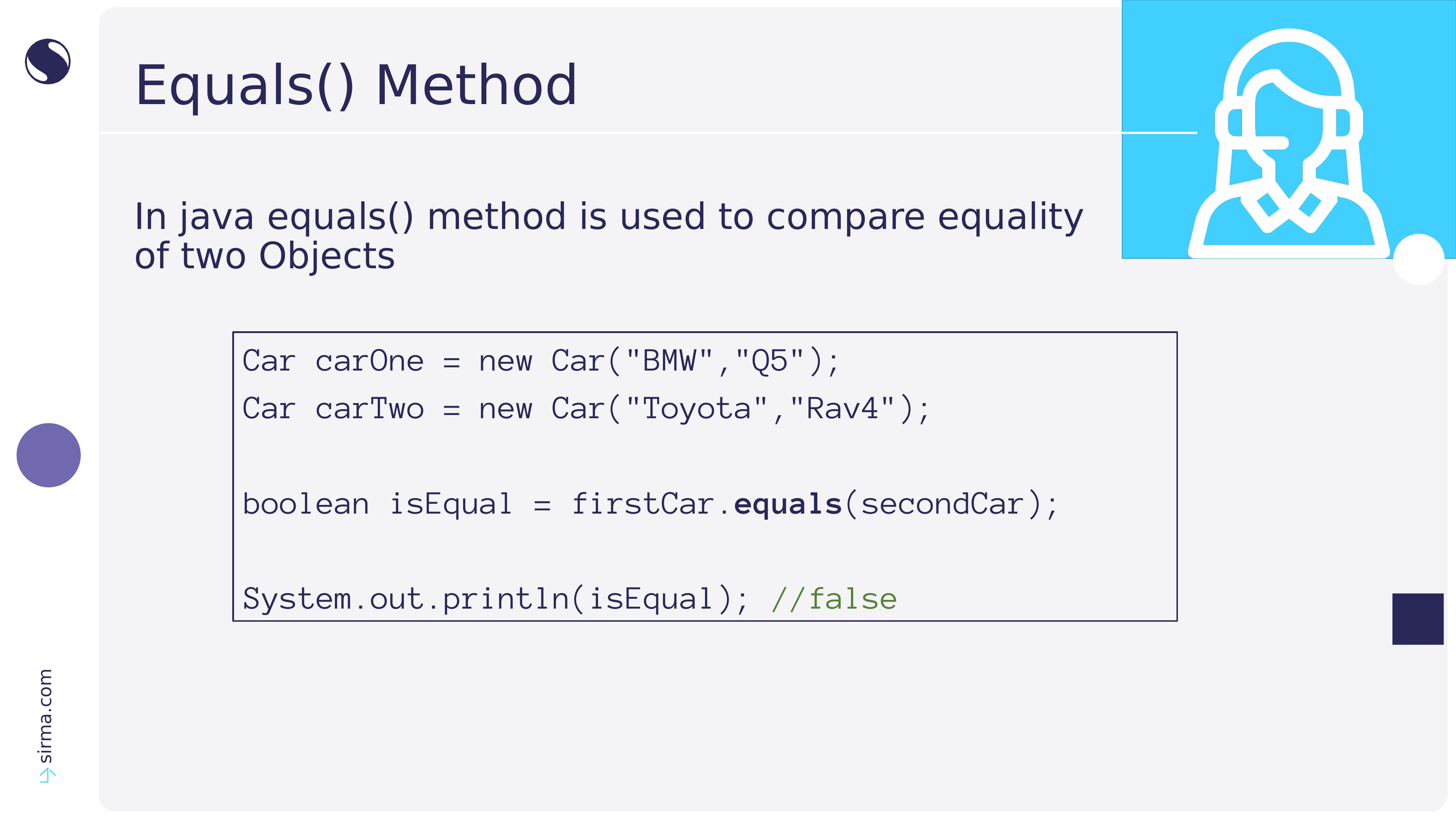

# Equals() Method
In java equals() method is used to compare equality
of two Objects

Car carOne = new Car("BMW","Q5");
Car carTwo = new Car("Toyota","Rav4");

boolean isEqual = firstCar.equals(secondCar);

System.out.println(isEqual); //false